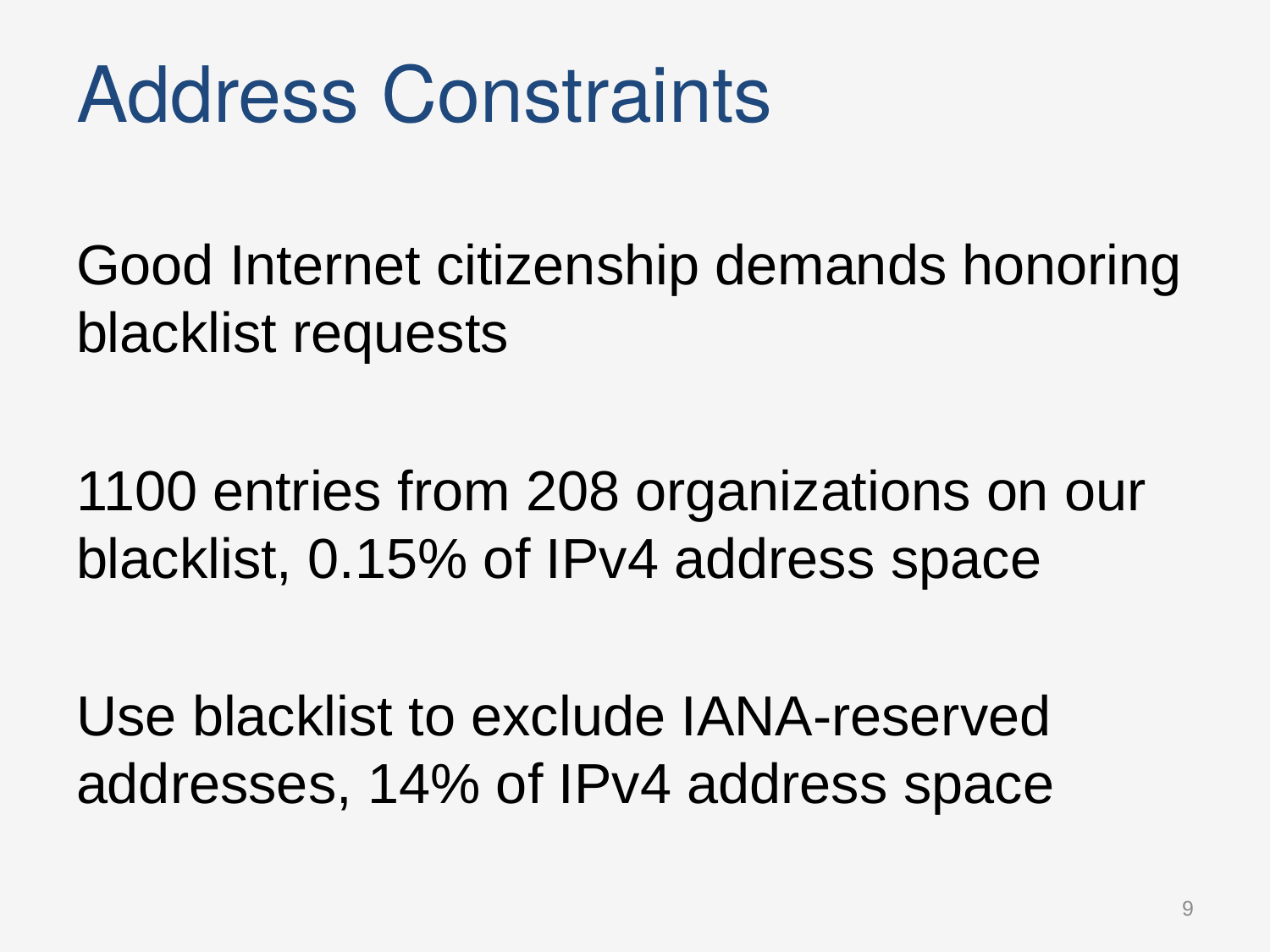

# Address Constraints
Good Internet citizenship demands honoring blacklist requests

1100 entries from 208 organizations on our blacklist, 0.15% of IPv4 address space

Use blacklist to exclude IANA-reserved addresses, 14% of IPv4 address space

9